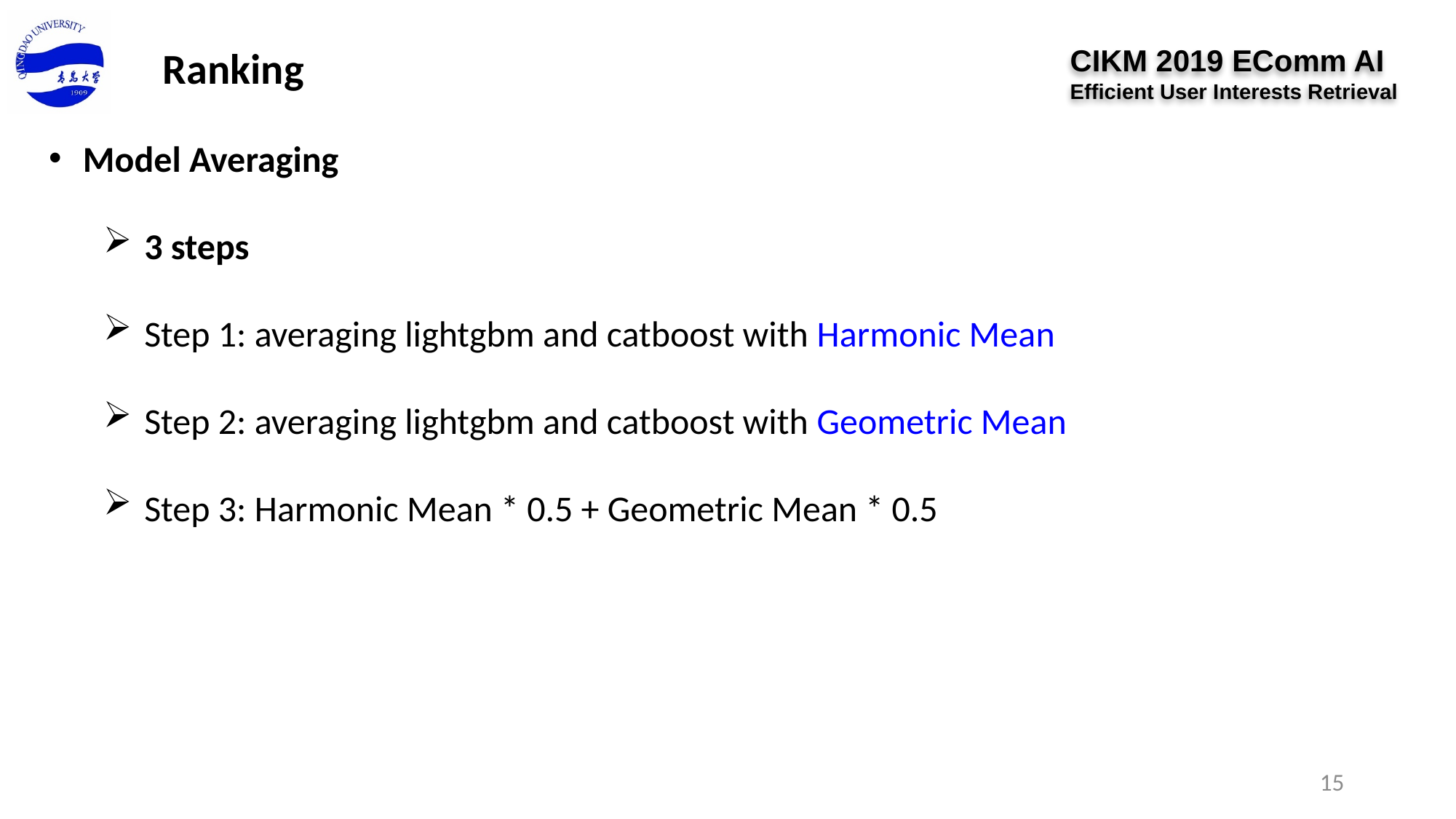

Ranking
CIKM 2019 EComm AI
Efficient User Interests Retrieval
Model Averaging
3 steps
Step 1: averaging lightgbm and catboost with Harmonic Mean
Step 2: averaging lightgbm and catboost with Geometric Mean
Step 3: Harmonic Mean * 0.5 + Geometric Mean * 0.5
15